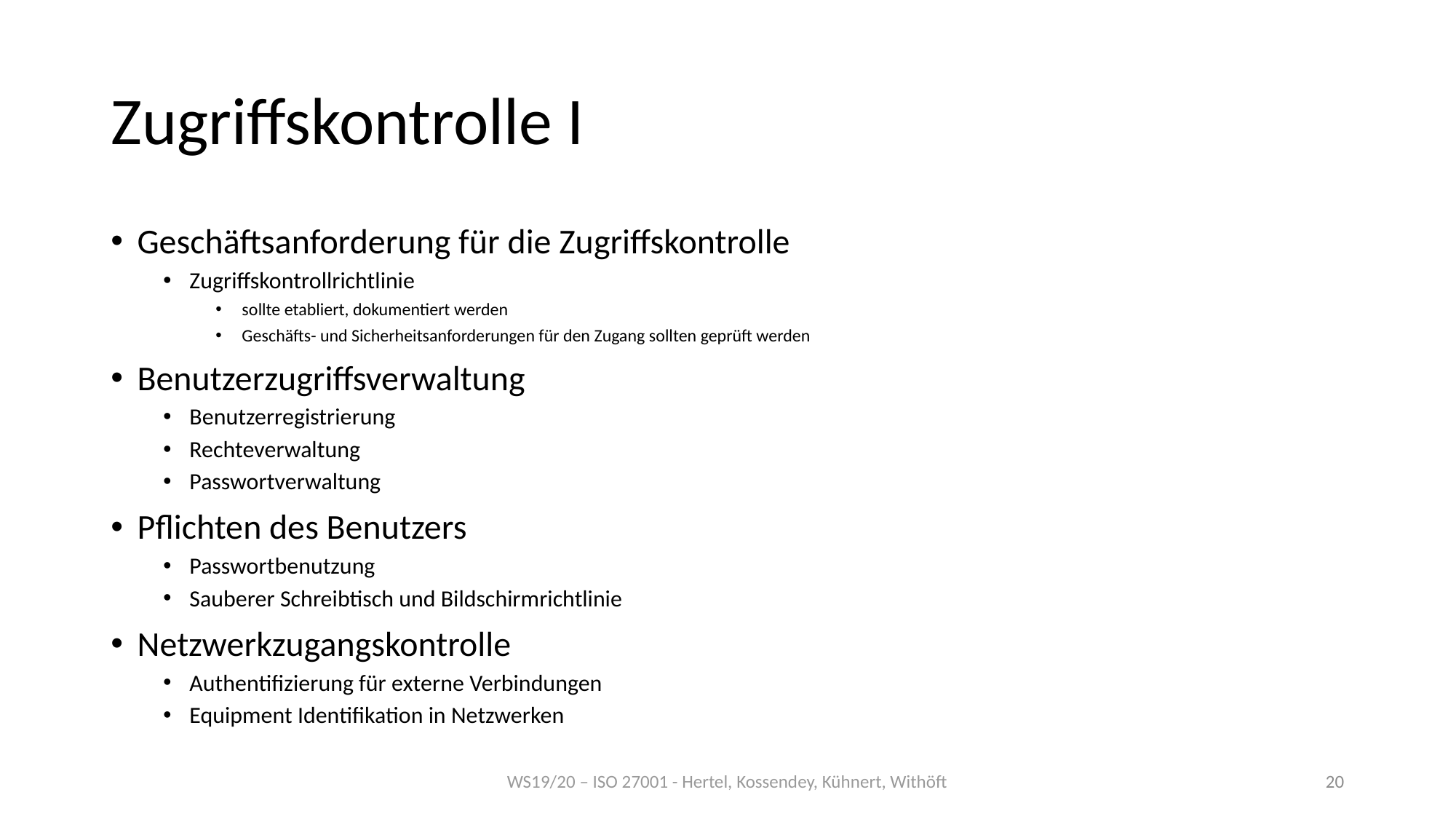

# Zugriffskontrolle I
Geschäftsanforderung für die Zugriffskontrolle
Zugriffskontrollrichtlinie
sollte etabliert, dokumentiert werden
Geschäfts- und Sicherheitsanforderungen für den Zugang sollten geprüft werden
Benutzerzugriffsverwaltung
Benutzerregistrierung
Rechteverwaltung
Passwortverwaltung
Pflichten des Benutzers
Passwortbenutzung
Sauberer Schreibtisch und Bildschirmrichtlinie
Netzwerkzugangskontrolle
Authentifizierung für externe Verbindungen
Equipment Identifikation in Netzwerken

WS19/20 – ISO 27001 - Hertel, Kossendey, Kühnert, Withöft
20